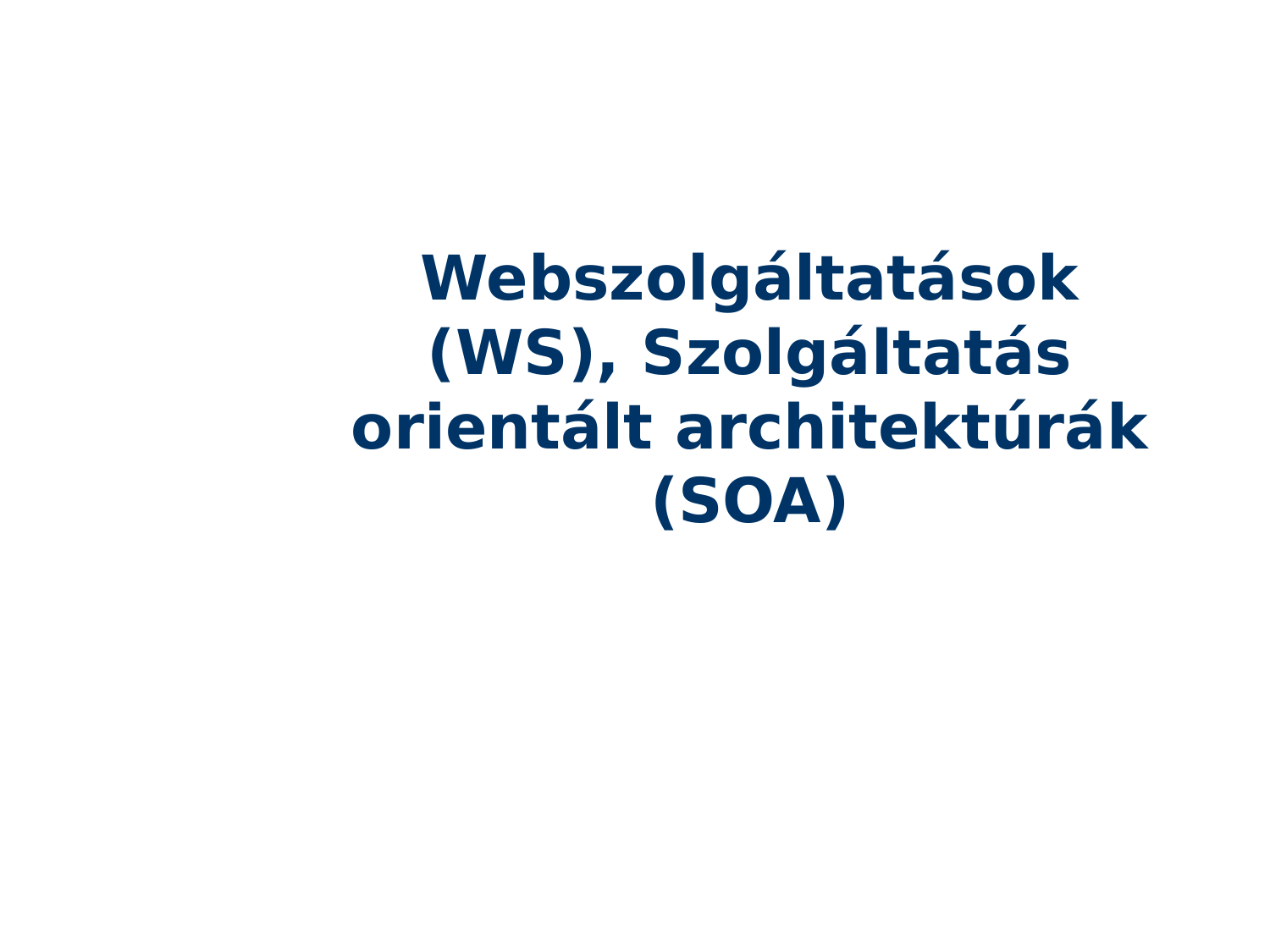

# Webszolgáltatások (WS), Szolgáltatás orientált architektúrák (SOA)